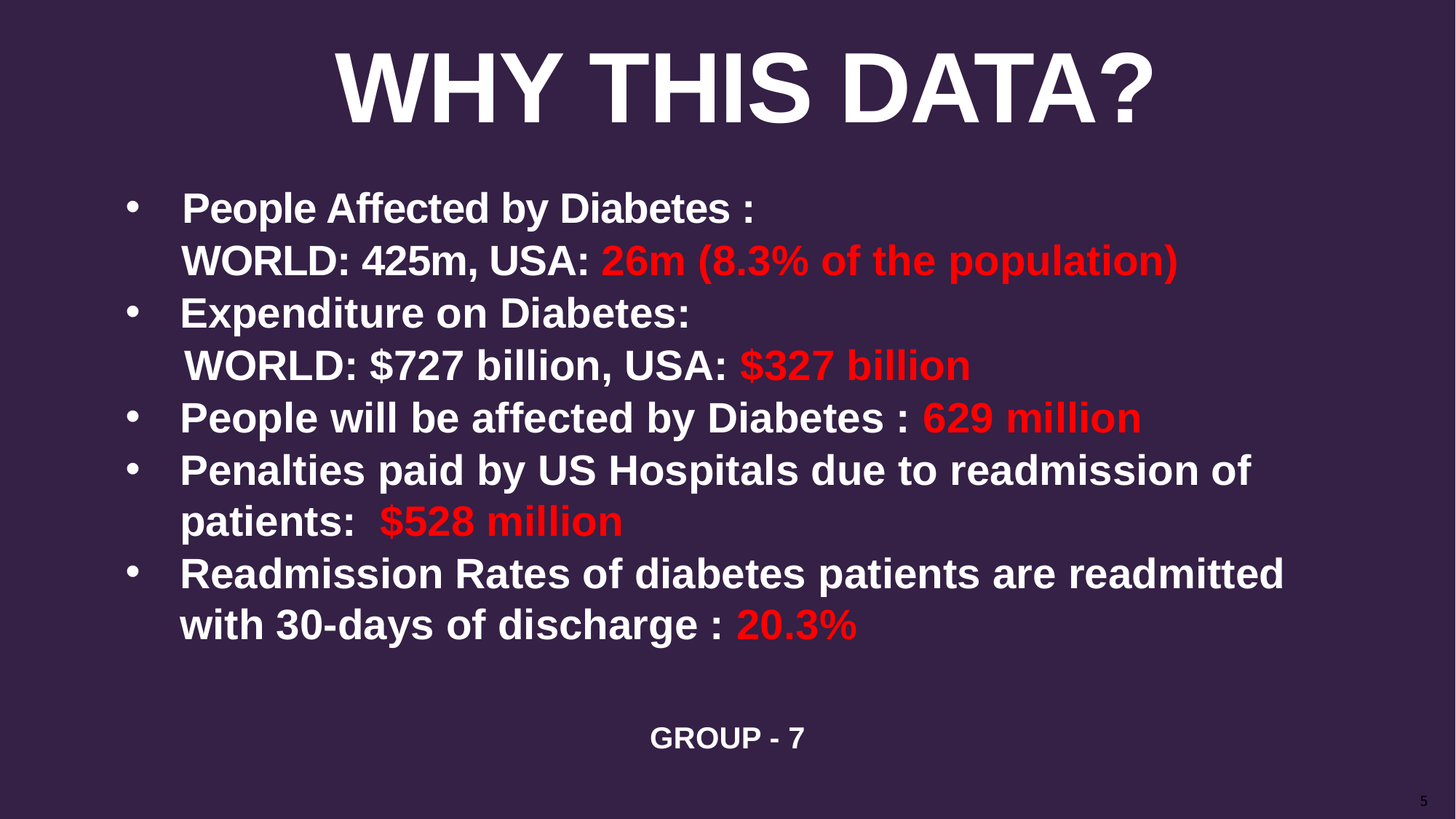

# WHY THIS DATA?
  People Affected by Diabetes :
     WORLD: 425m, USA: 26m (8.3% of the population)
Expenditure on Diabetes:
     WORLD: $727 billion, USA: $327 billion
People will be affected by Diabetes : 629 million
Penalties paid by US Hospitals due to readmission of patients:  $528 million
Readmission Rates of diabetes patients are readmitted with 30-days of discharge : 20.3%
GROUP - 7
5